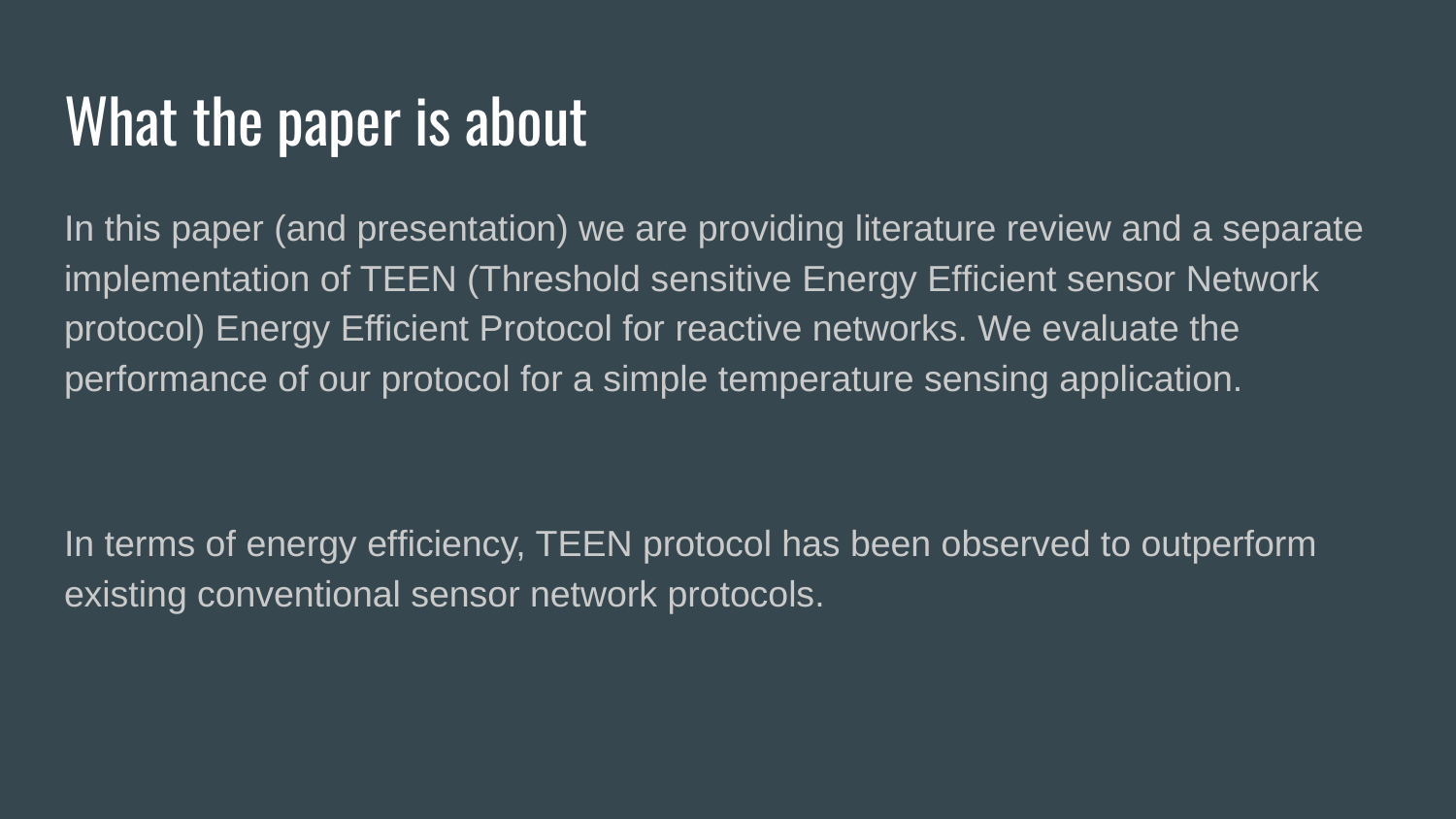

# What the paper is about
In this paper (and presentation) we are providing literature review and a separate implementation of TEEN (Threshold sensitive Energy Efﬁcient sensor Network protocol) Energy Efficient Protocol for reactive networks. We evaluate the performance of our protocol for a simple temperature sensing application.

In terms of energy efﬁciency, TEEN protocol has been observed to outperform existing conventional sensor network protocols.